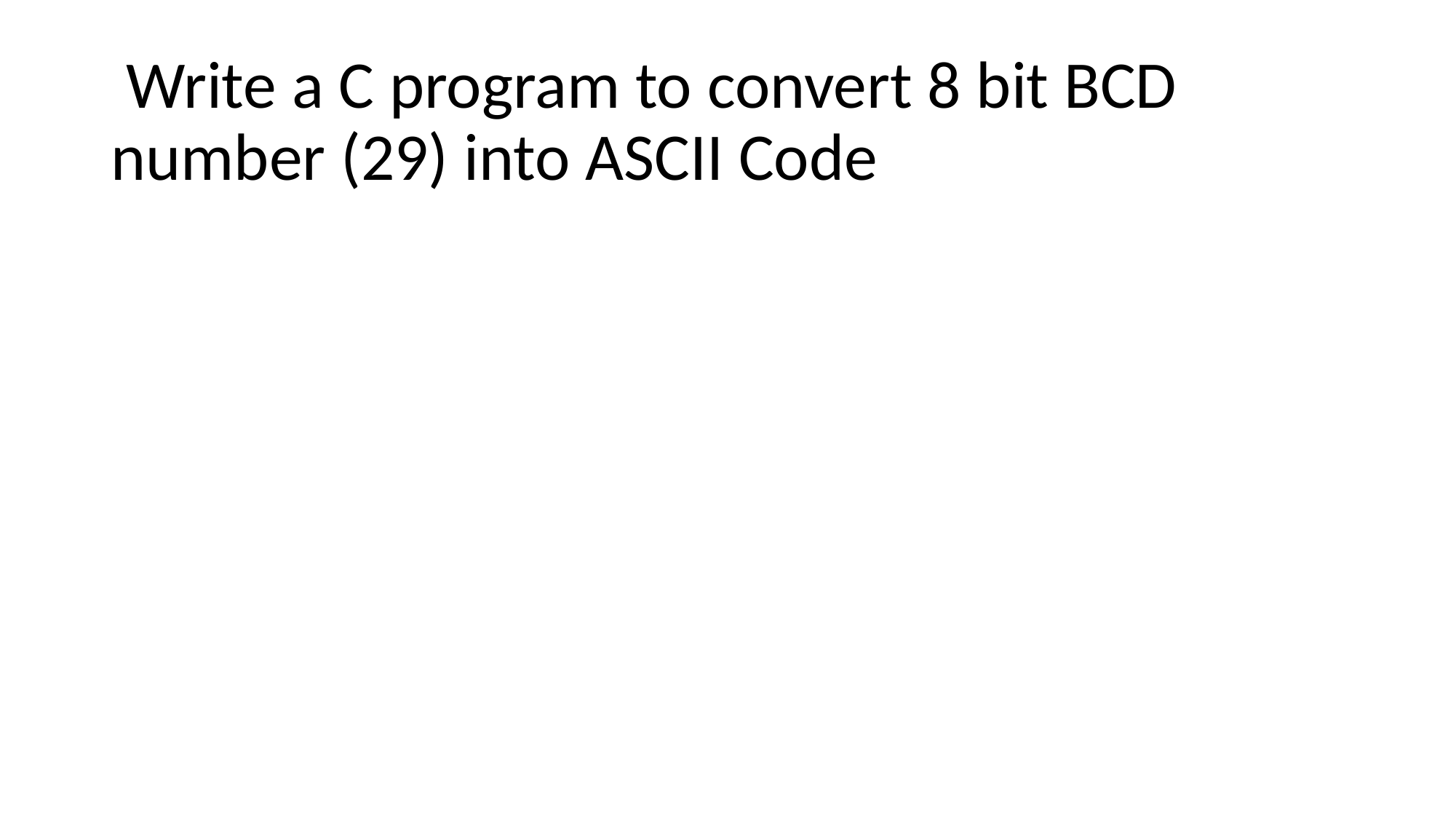

# Write a C program to convert 8 bit BCD number (29) into ASCII Code